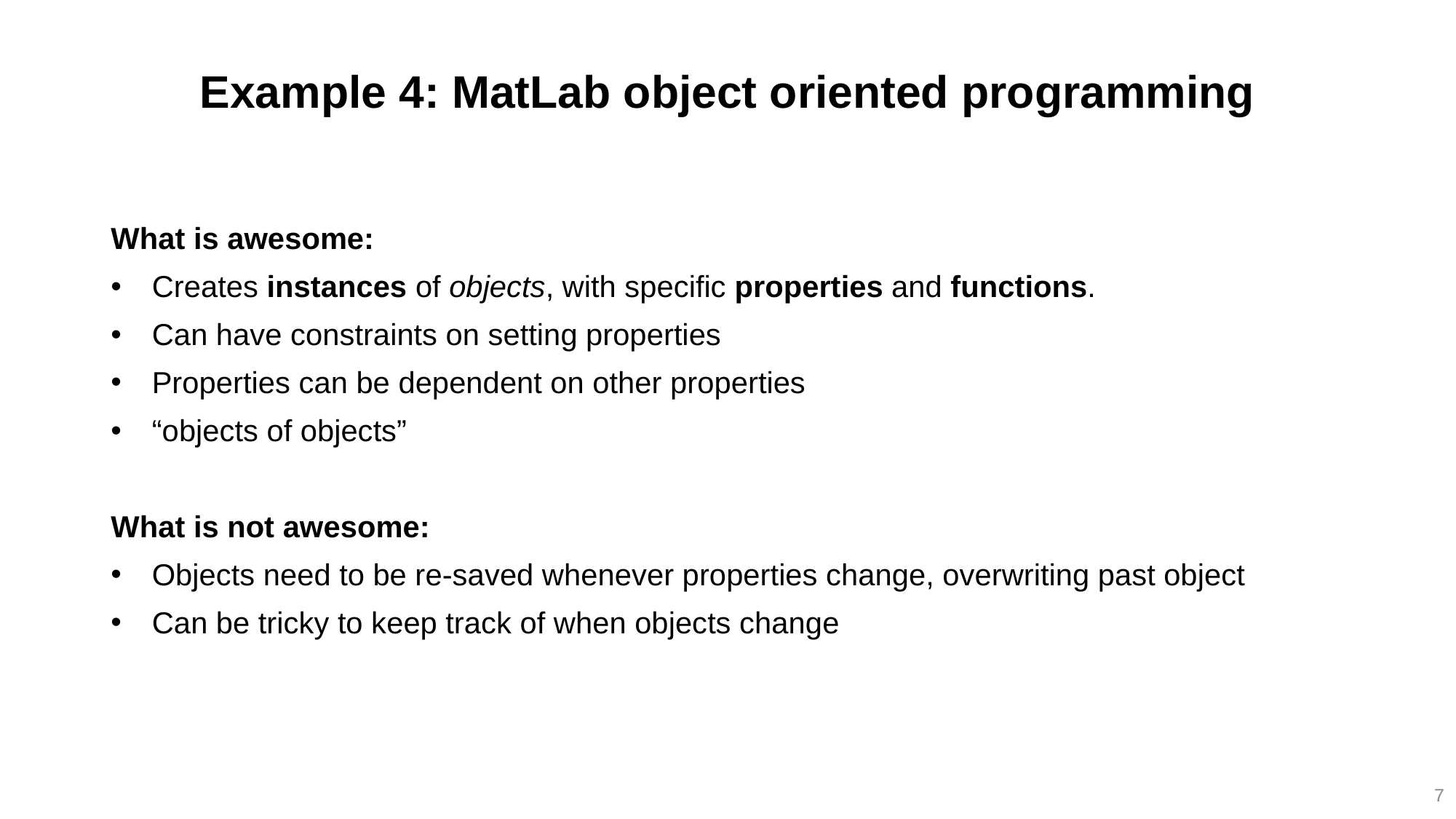

# Example 4: MatLab object oriented programming
What is awesome:
Creates instances of objects, with specific properties and functions.
Can have constraints on setting properties
Properties can be dependent on other properties
“objects of objects”

What is not awesome:
Objects need to be re-saved whenever properties change, overwriting past object
Can be tricky to keep track of when objects change

7